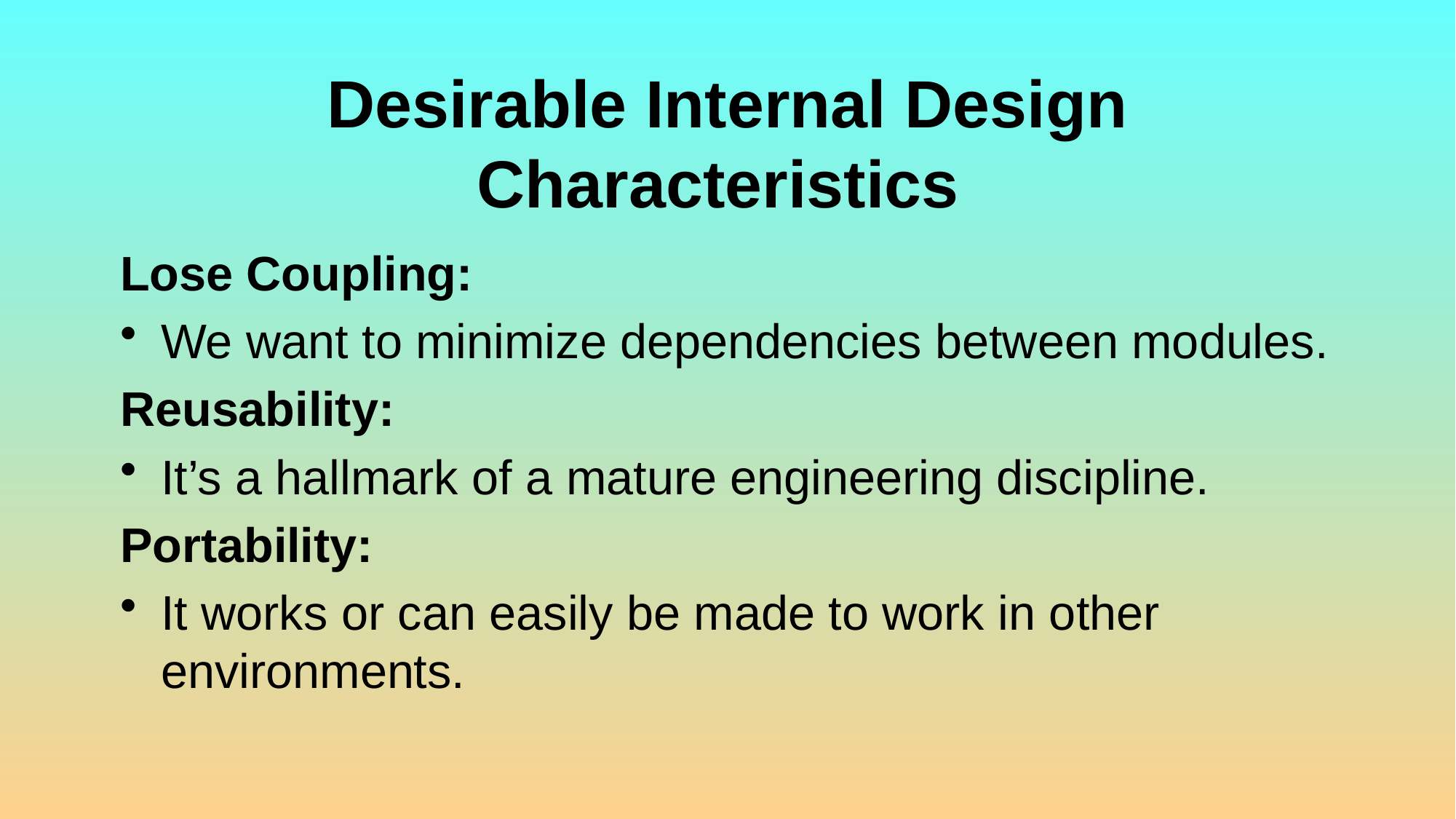

# Desirable Internal Design Characteristics
Lose Coupling:
We want to minimize dependencies between modules.
Reusability:
It’s a hallmark of a mature engineering discipline.
Portability:
It works or can easily be made to work in other environments.